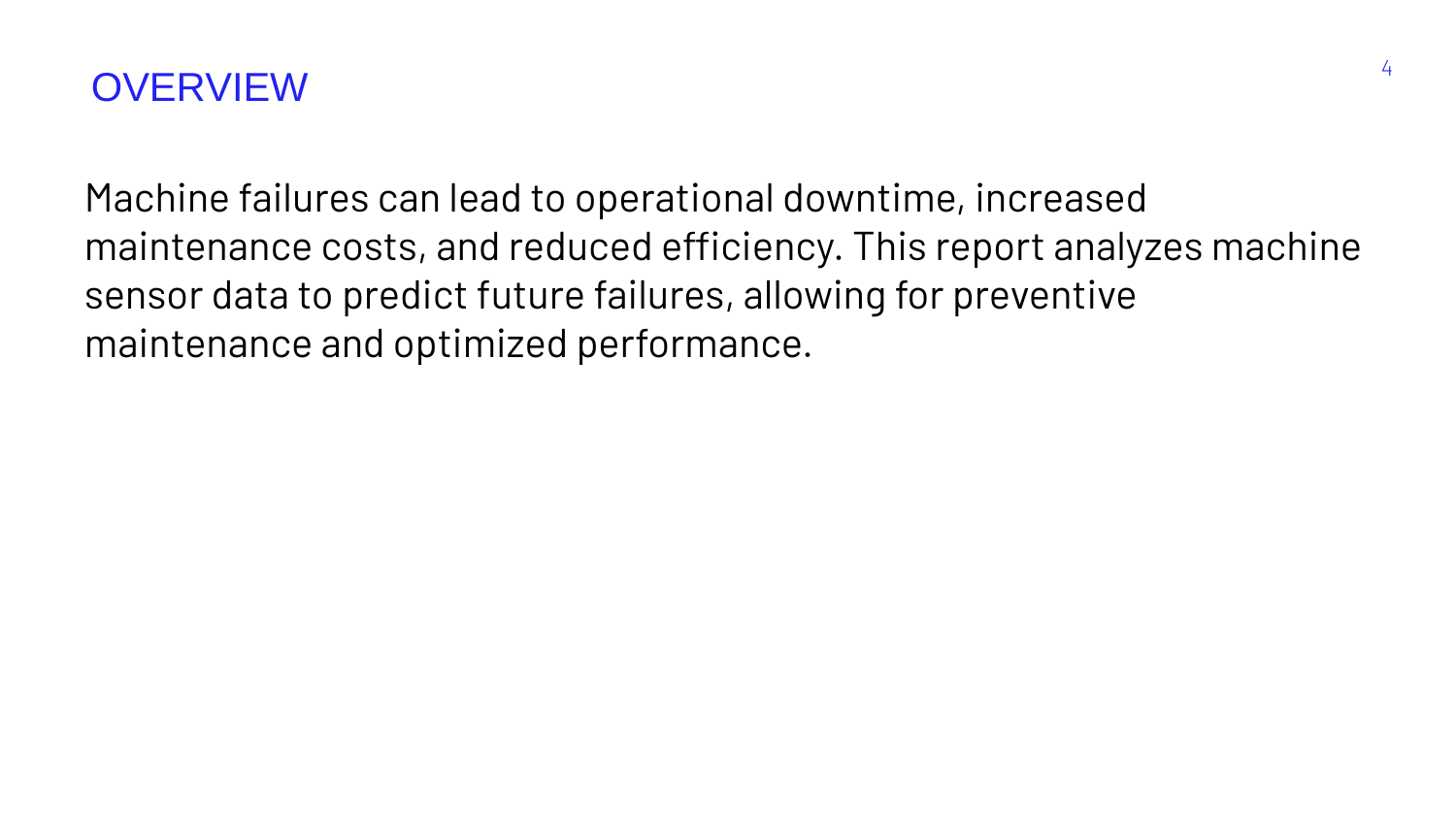

4
OVERVIEW
Machine failures can lead to operational downtime, increased maintenance costs, and reduced efficiency. This report analyzes machine sensor data to predict future failures, allowing for preventive maintenance and optimized performance.